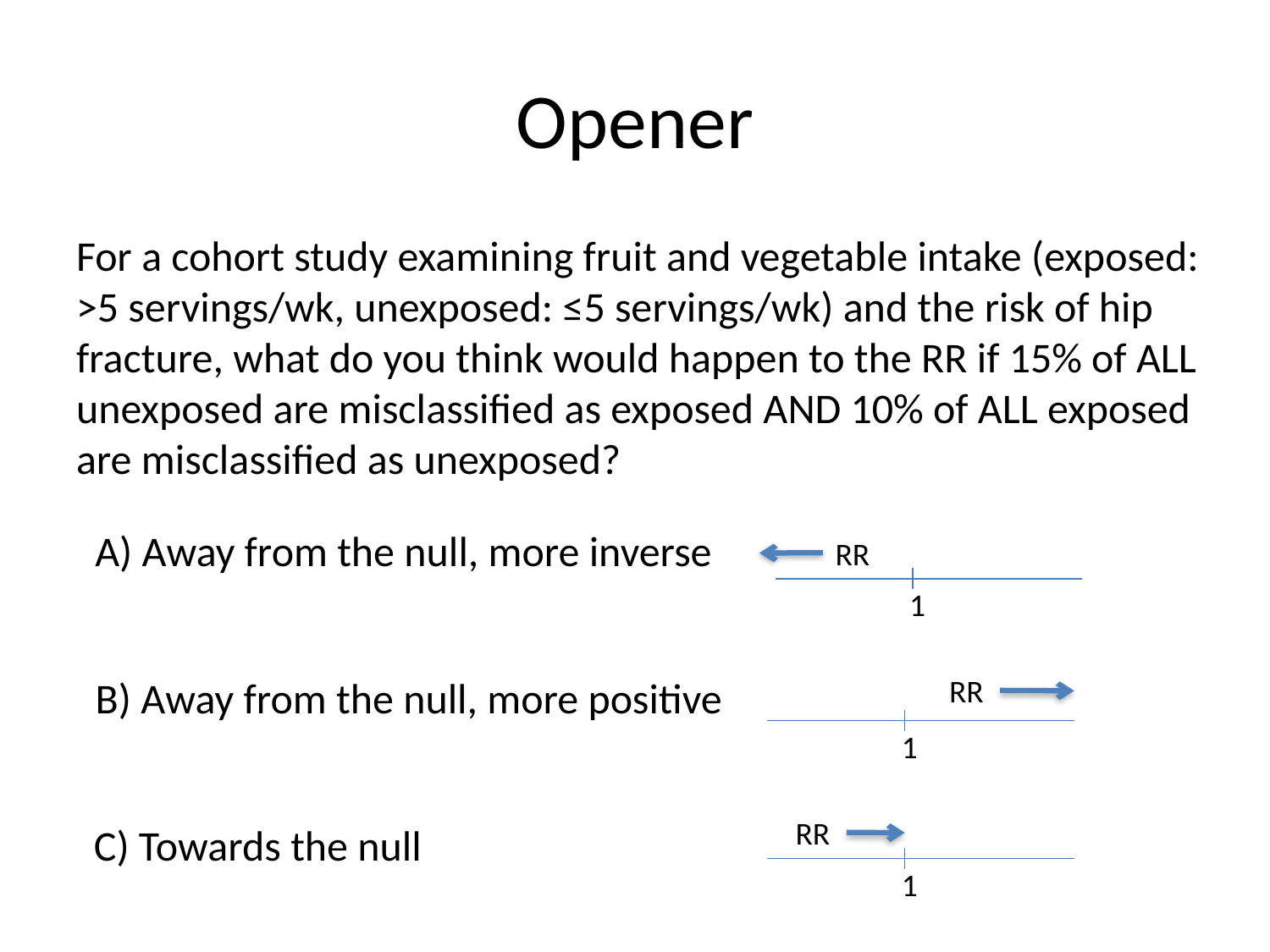

# Opener
For a cohort study examining fruit and vegetable intake (exposed: >5 servings/wk, unexposed: ≤5 servings/wk) and the risk of hip fracture, what do you think would happen to the RR if 15% of ALL unexposed are misclassified as exposed AND 10% of ALL exposed are misclassified as unexposed?
A) Away from the null, more inverse
RR
1
RR
1
B) Away from the null, more positive
RR
1
C) Towards the null